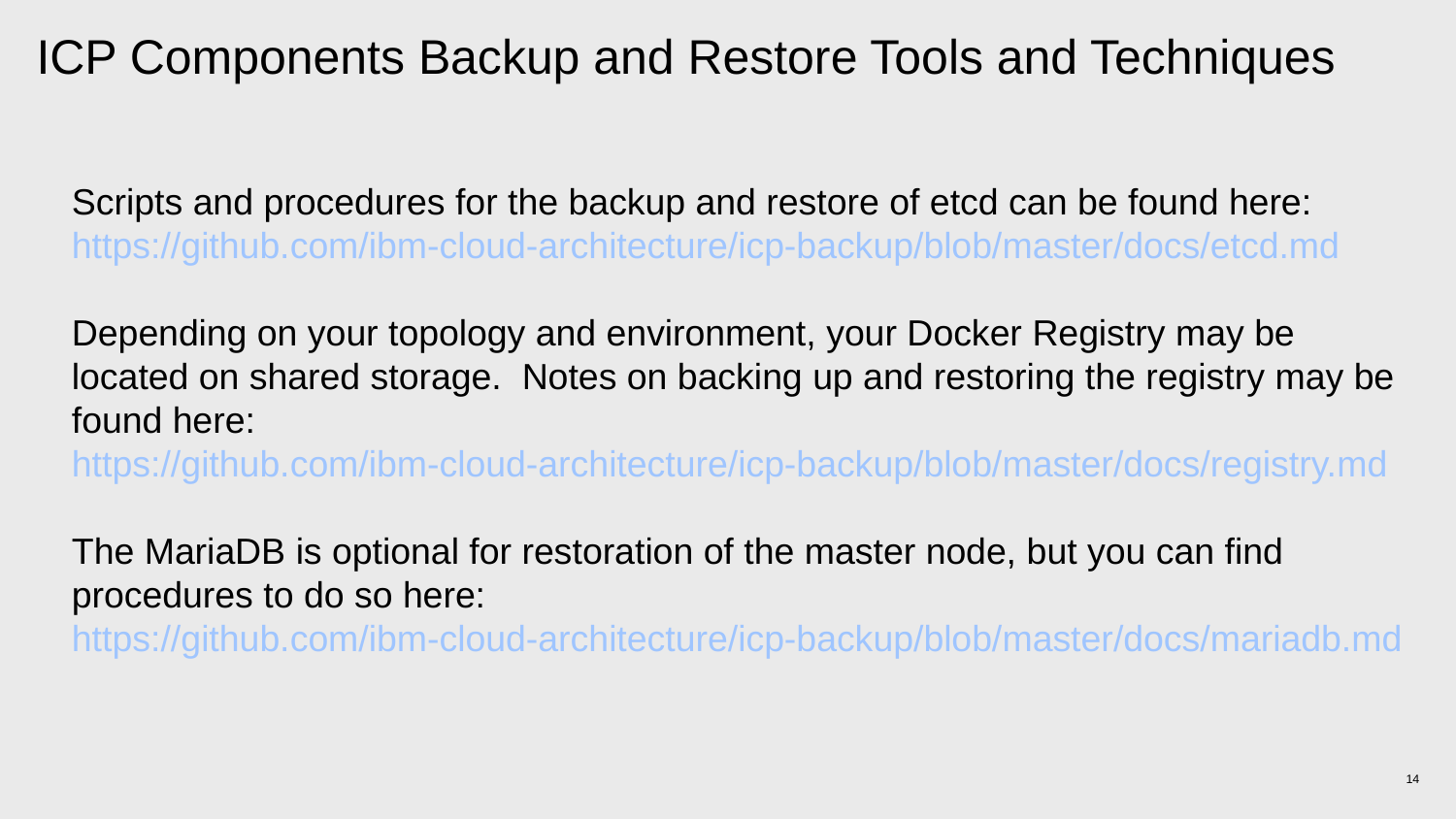

# ICP Components Backup and Restore Tools and Techniques
Scripts and procedures for the backup and restore of etcd can be found here:  https://github.com/ibm-cloud-architecture/icp-backup/blob/master/docs/etcd.md

Depending on your topology and environment, your Docker Registry may be located on shared storage.  Notes on backing up and restoring the registry may be found here:  https://github.com/ibm-cloud-architecture/icp-backup/blob/master/docs/registry.md

The MariaDB is optional for restoration of the master node, but you can find procedures to do so here:  https://github.com/ibm-cloud-architecture/icp-backup/blob/master/docs/mariadb.md

14